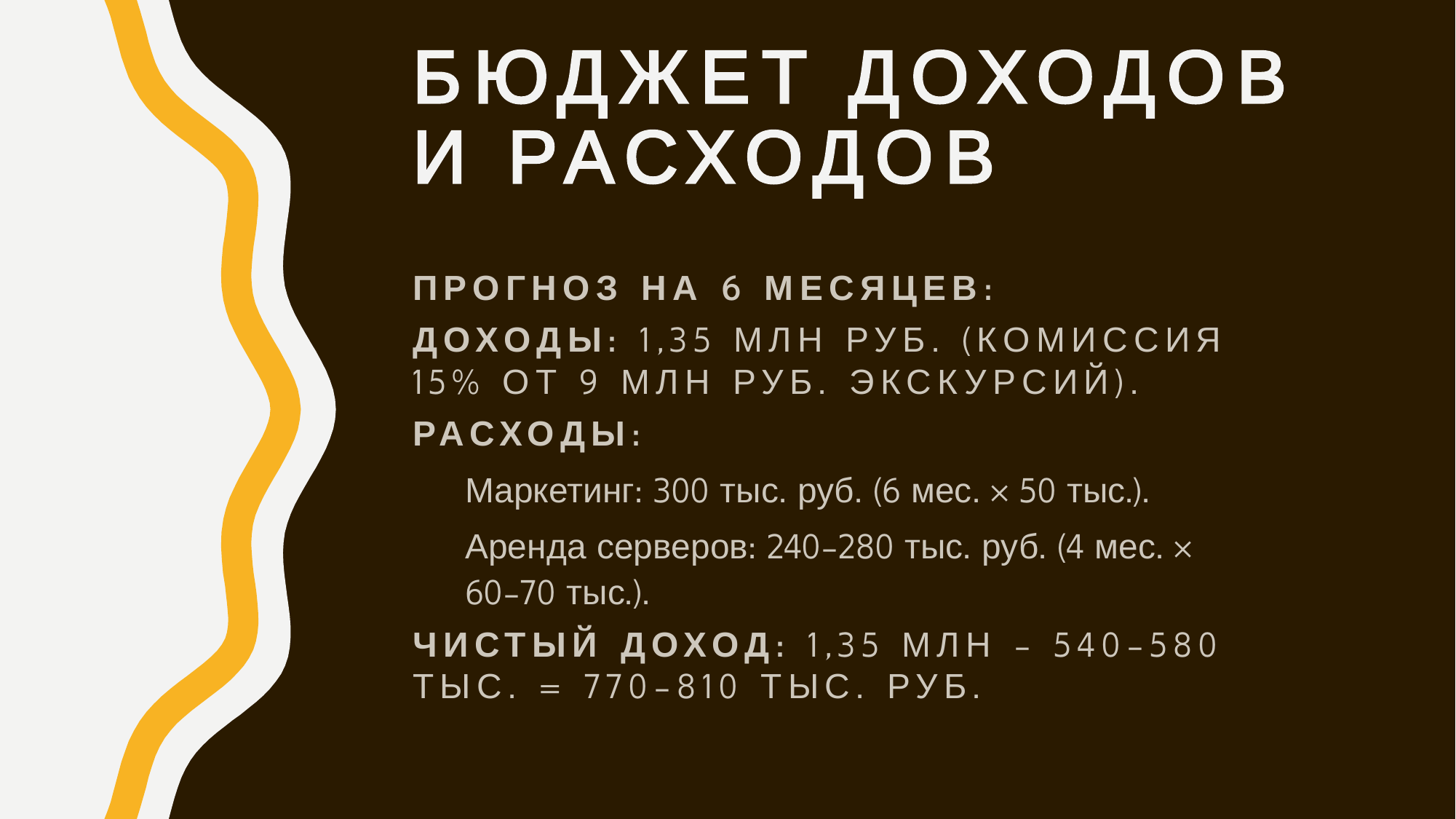

# Бюджет доходов и расходов
Прогноз на 6 месяцев:
Доходы: 1,35 млн руб. (комиссия 15% от 9 млн руб. экскурсий).
Расходы:
Маркетинг: 300 тыс. руб. (6 мес. × 50 тыс.).
Аренда серверов: 240–280 тыс. руб. (4 мес. × 60–70 тыс.).
Чистый доход: 1,35 млн – 540–580 тыс. = 770–810 тыс. руб.